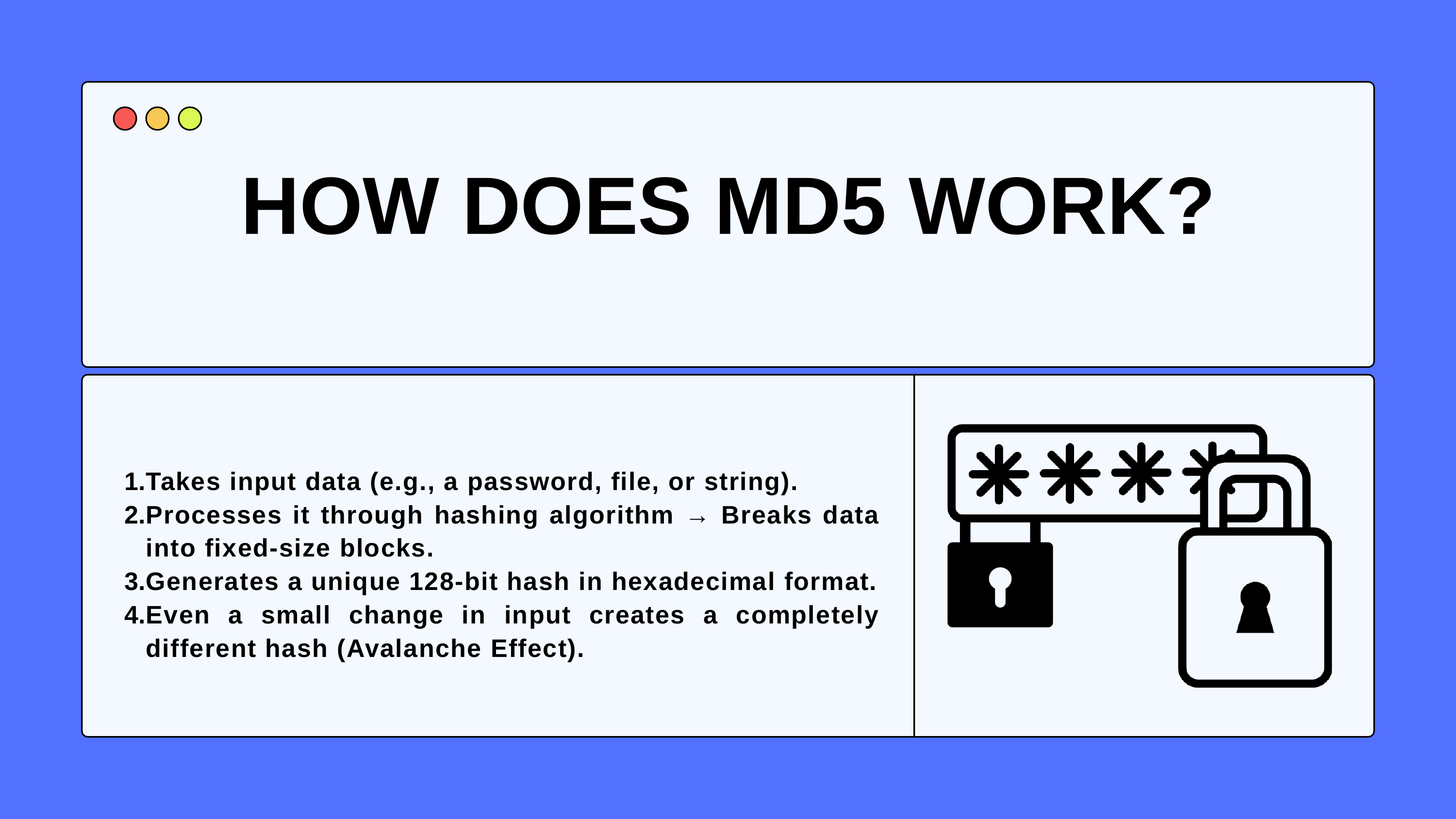

HOW DOES MD5 WORK?

Takes input data (e.g., a password, file, or string).
Processes it through hashing algorithm → Breaks data into fixed-size blocks.
Generates a unique 128-bit hash in hexadecimal format.
Even a small change in input creates a completely different hash (Avalanche Effect).